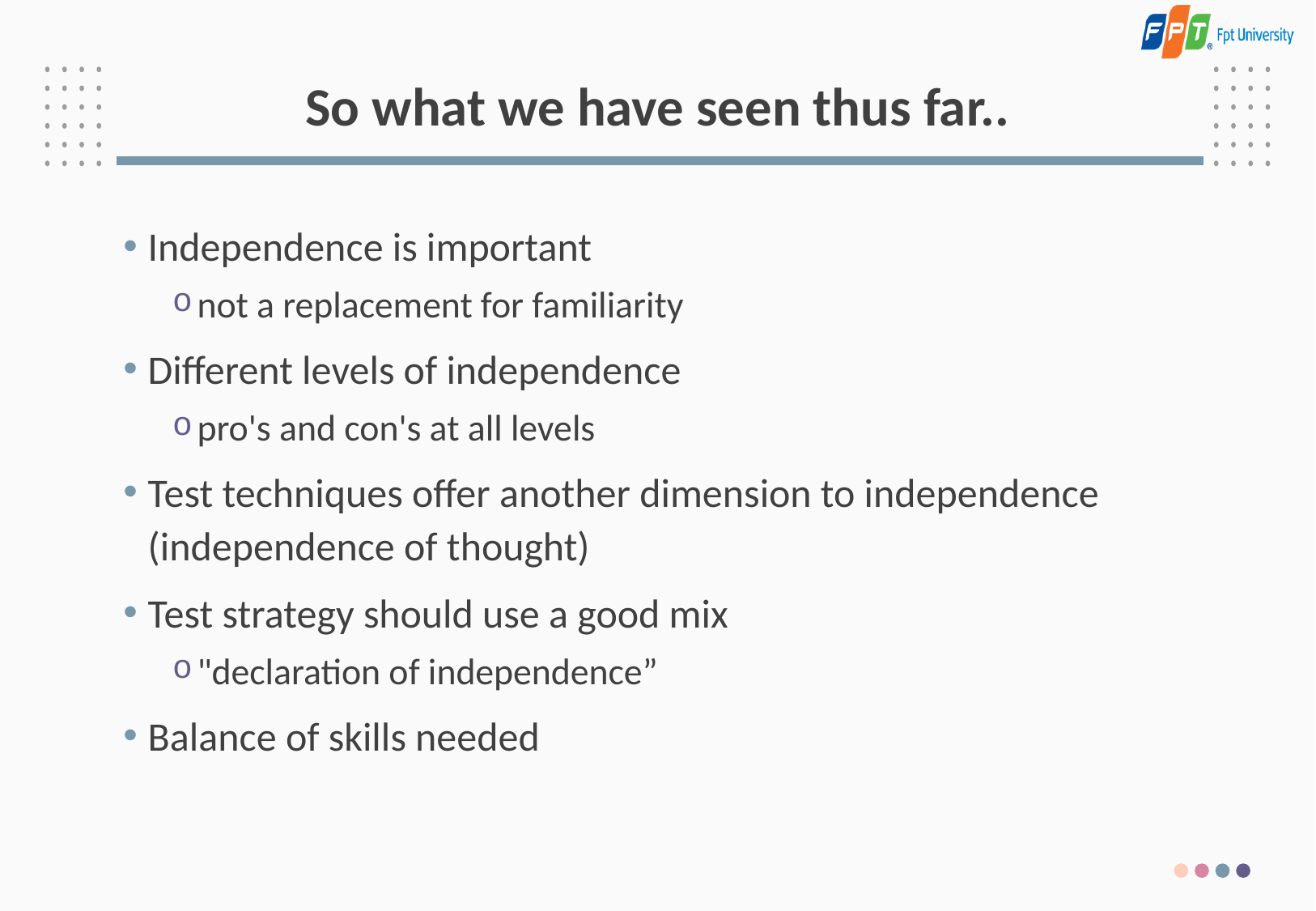

# So what we have seen thus far..
Independence is important
not a replacement for familiarity
Different levels of independence
pro's and con's at all levels
Test techniques offer another dimension to independence (independence of thought)
Test strategy should use a good mix
"declaration of independence”
Balance of skills needed